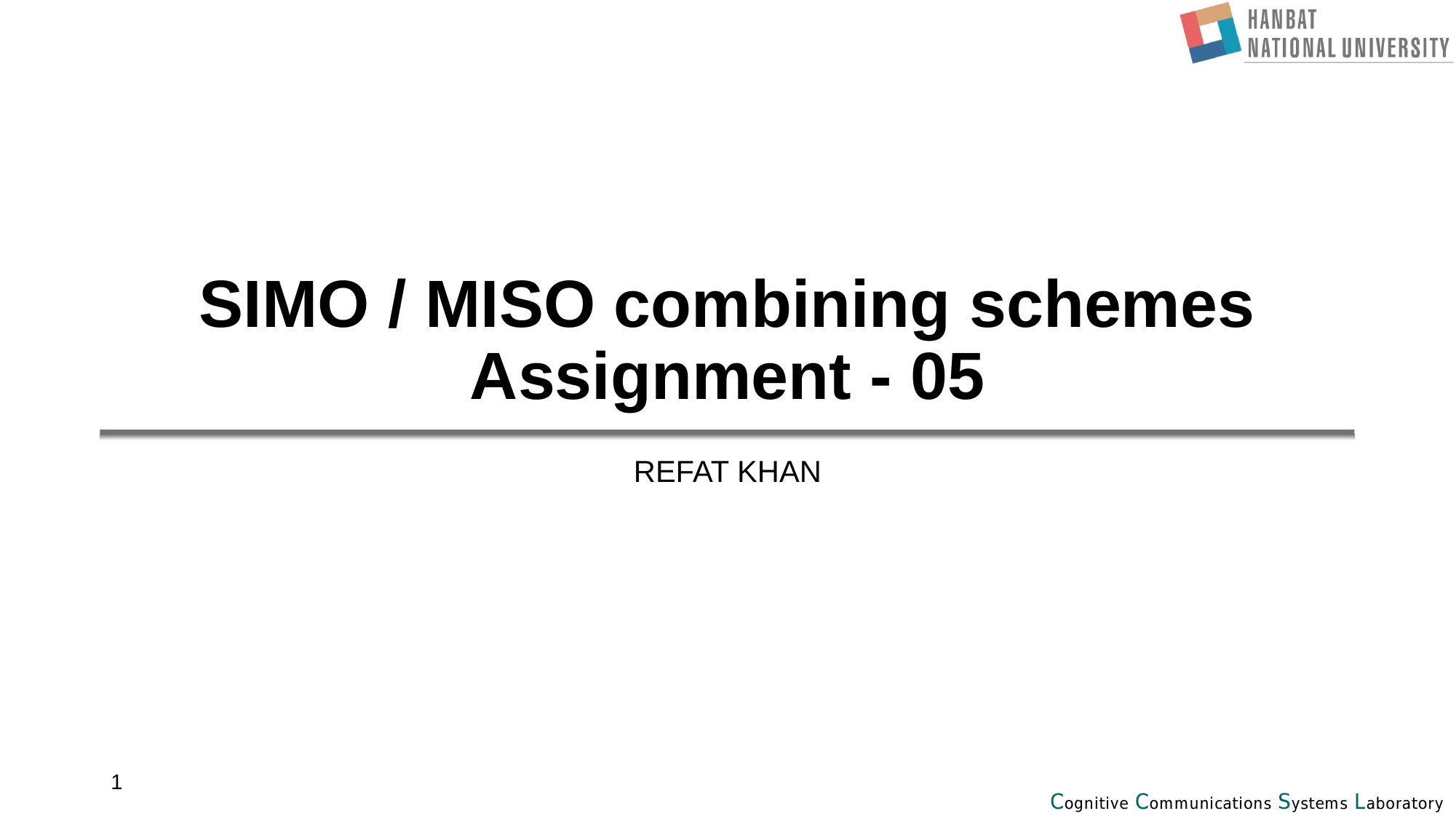

# SIMO / MISO combining schemes Assignment - 05
REFAT KHAN
1